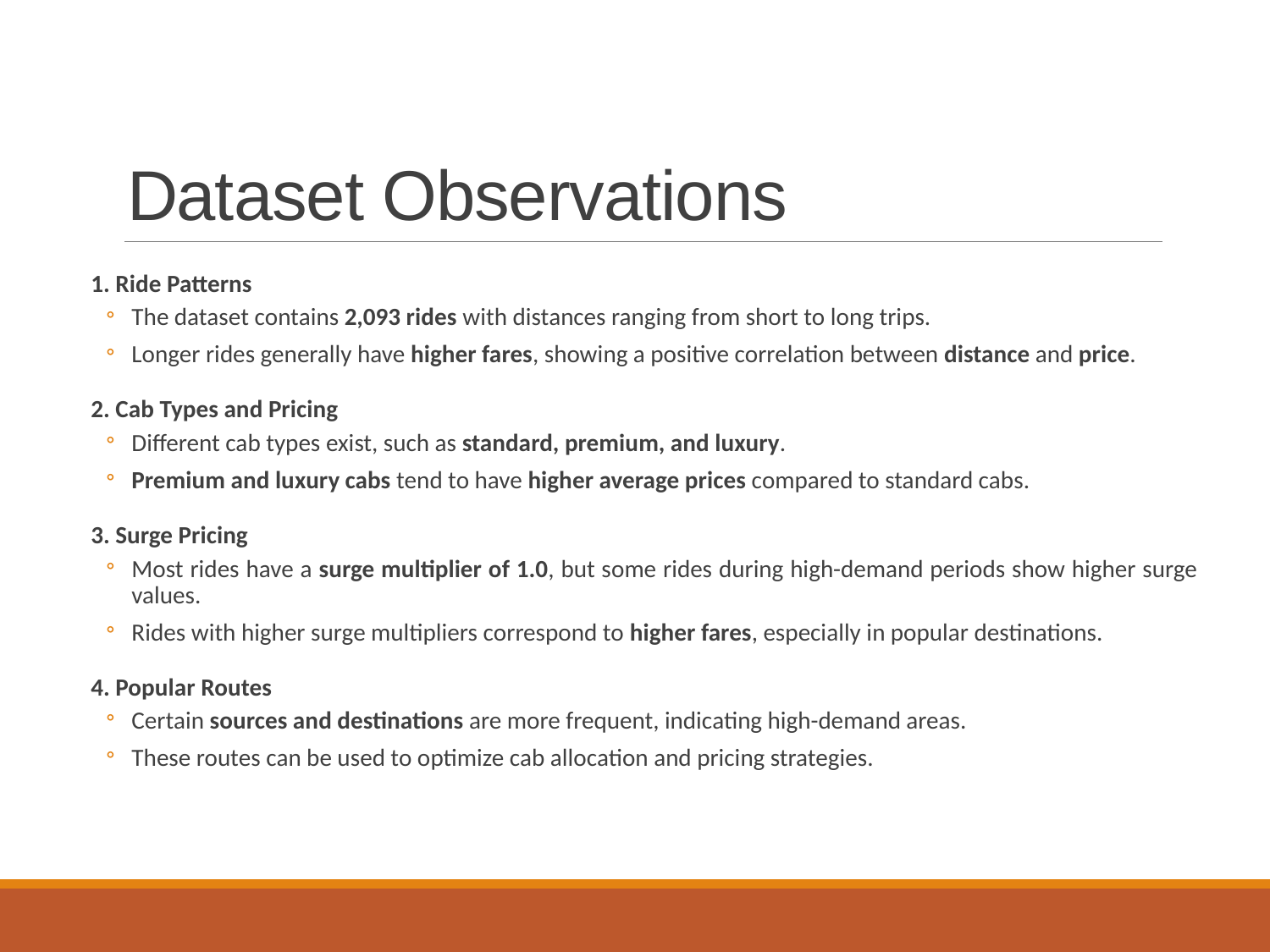

# Dataset Observations
1. Ride Patterns
The dataset contains 2,093 rides with distances ranging from short to long trips.
Longer rides generally have higher fares, showing a positive correlation between distance and price.
2. Cab Types and Pricing
Different cab types exist, such as standard, premium, and luxury.
Premium and luxury cabs tend to have higher average prices compared to standard cabs.
3. Surge Pricing
Most rides have a surge multiplier of 1.0, but some rides during high-demand periods show higher surge values.
Rides with higher surge multipliers correspond to higher fares, especially in popular destinations.
4. Popular Routes
Certain sources and destinations are more frequent, indicating high-demand areas.
These routes can be used to optimize cab allocation and pricing strategies.